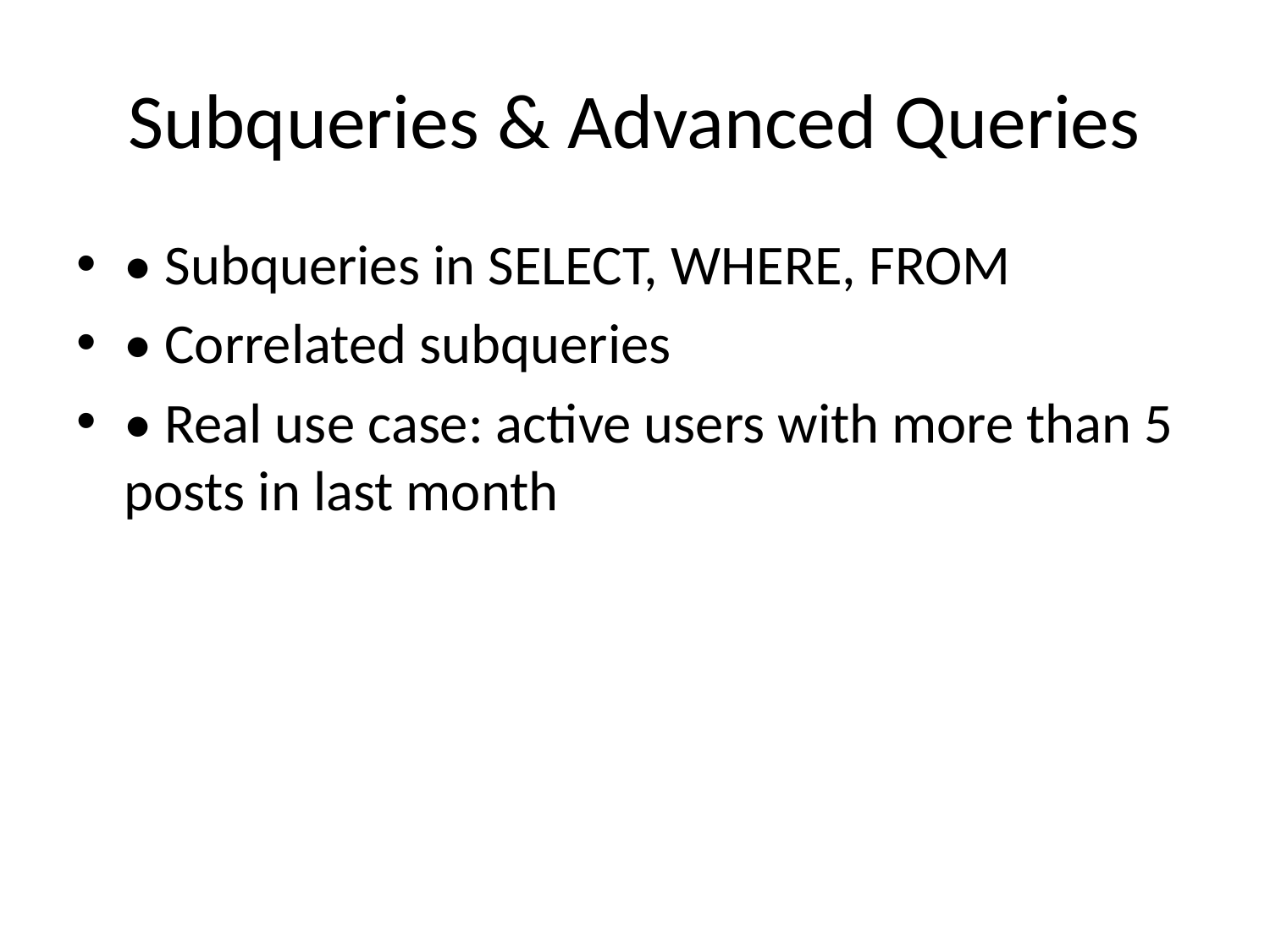

# Subqueries & Advanced Queries
• Subqueries in SELECT, WHERE, FROM
• Correlated subqueries
• Real use case: active users with more than 5 posts in last month